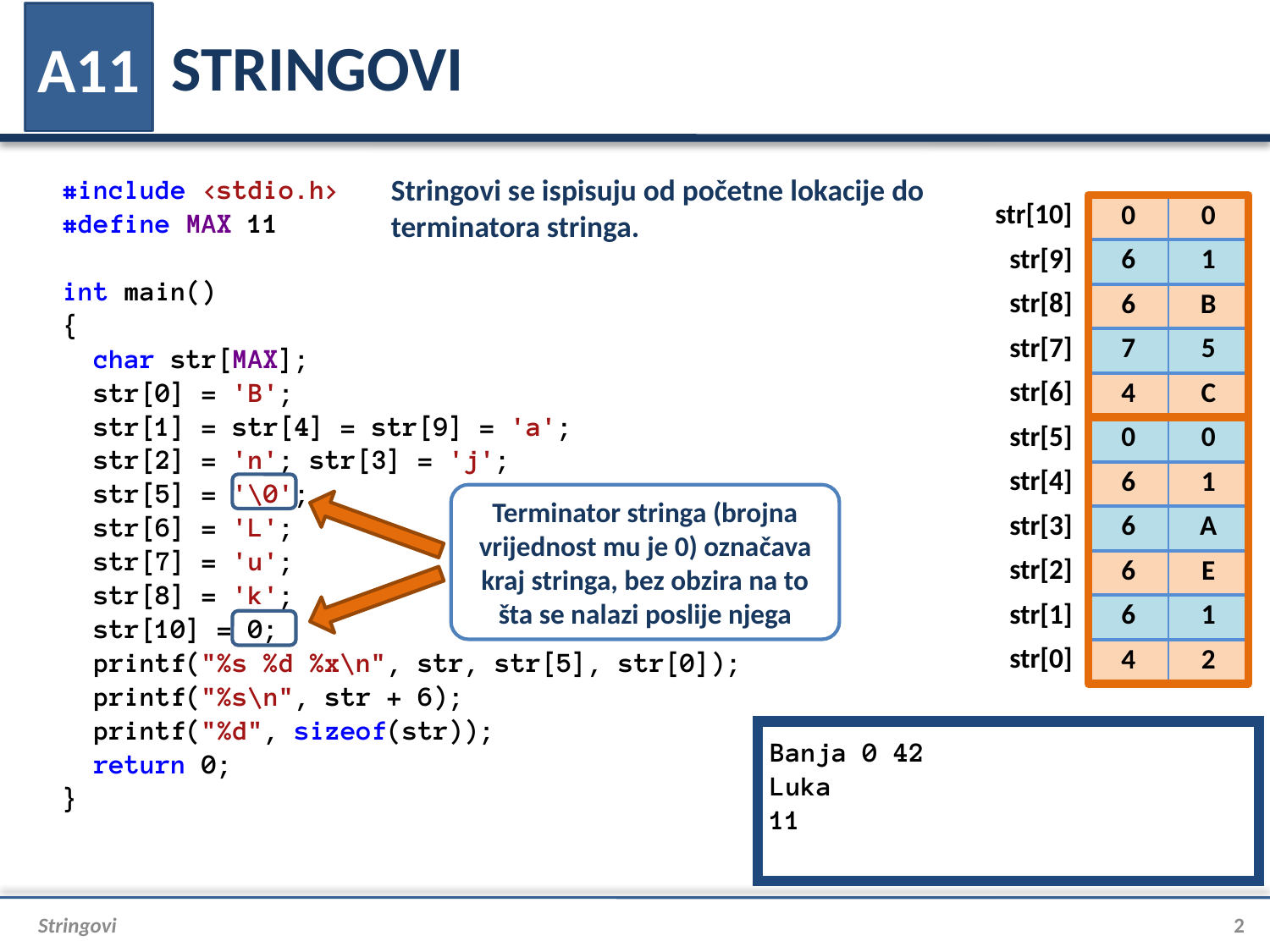

# STRINGOVI
A11
#include <stdio.h>
#define MAX 11

int main()
{
  char str[MAX];
  str[0] = 'B';
  str[1] = str[4] = str[9] = 'a';
  str[2] = 'n'; str[3] = 'j';
  str[5] = '\0';
  str[6] = 'L';
  str[7] = 'u';
  str[8] = 'k';
  str[10] = 0;
  printf("%s %d %x\n", str, str[5], str[0]);
  printf("%s\n", str + 6);
  printf("%d", sizeof(str));
  return 0;
}
Stringovi se ispisuju od početne lokacije do terminatora stringa.
| str[10] |
| --- |
| str[9] |
| str[8] |
| str[7] |
| str[6] |
| str[5] |
| str[4] |
| str[3] |
| str[2] |
| str[1] |
| str[0] |
| 0 | 0 |
| --- | --- |
| 6 | 1 |
| 6 | B |
| 7 | 5 |
| 4 | C |
| 0 | 0 |
| 6 | 1 |
| 6 | A |
| 6 | E |
| 6 | 1 |
| 4 | 2 |

Terminator stringa (brojna vrijednost mu je 0) označava kraj stringa, bez obzira na to šta se nalazi poslije njega

Banja 0 42
Luka
11
Stringovi
2